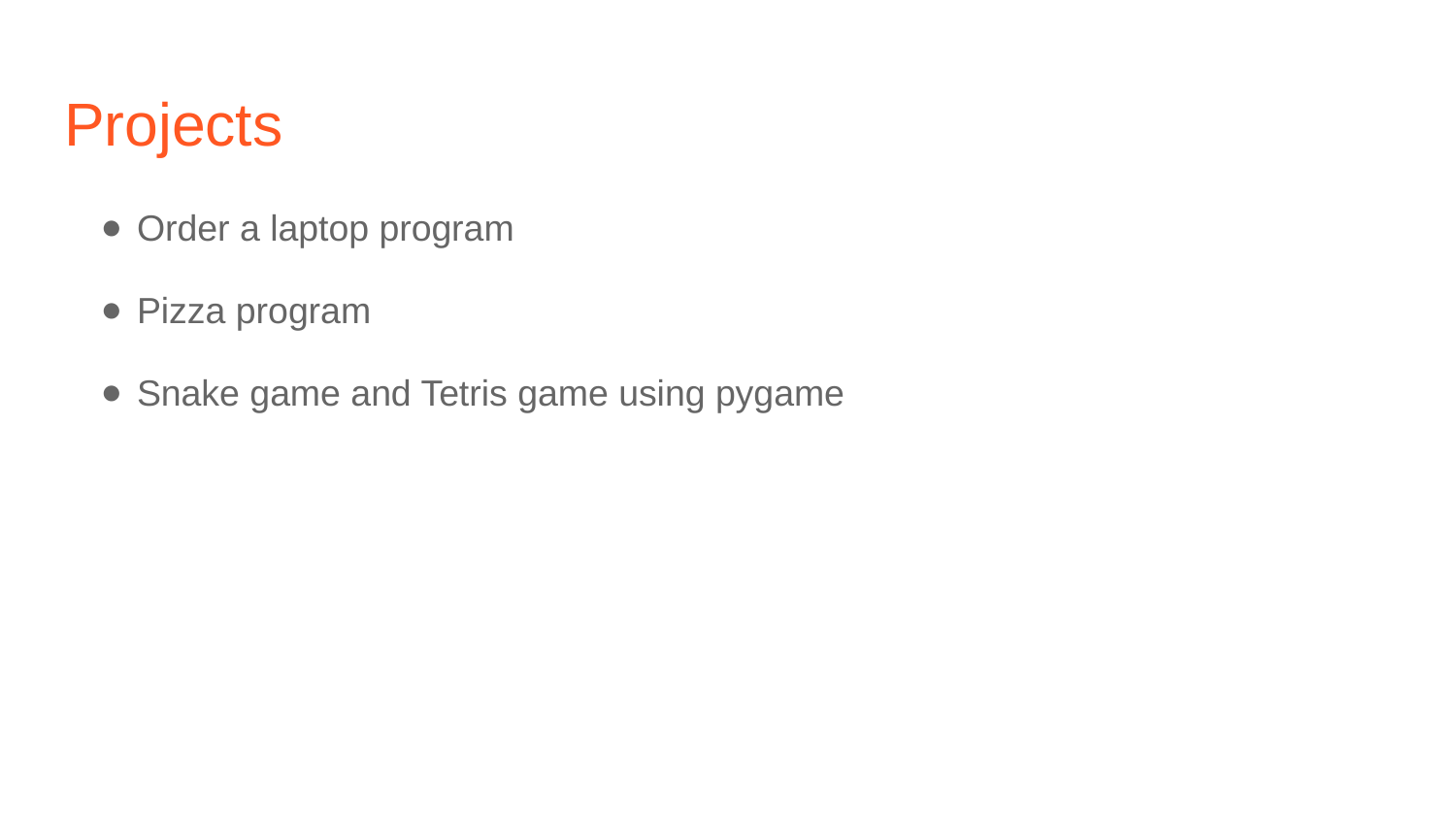

# Projects
Order a laptop program
Pizza program
Snake game and Tetris game using pygame